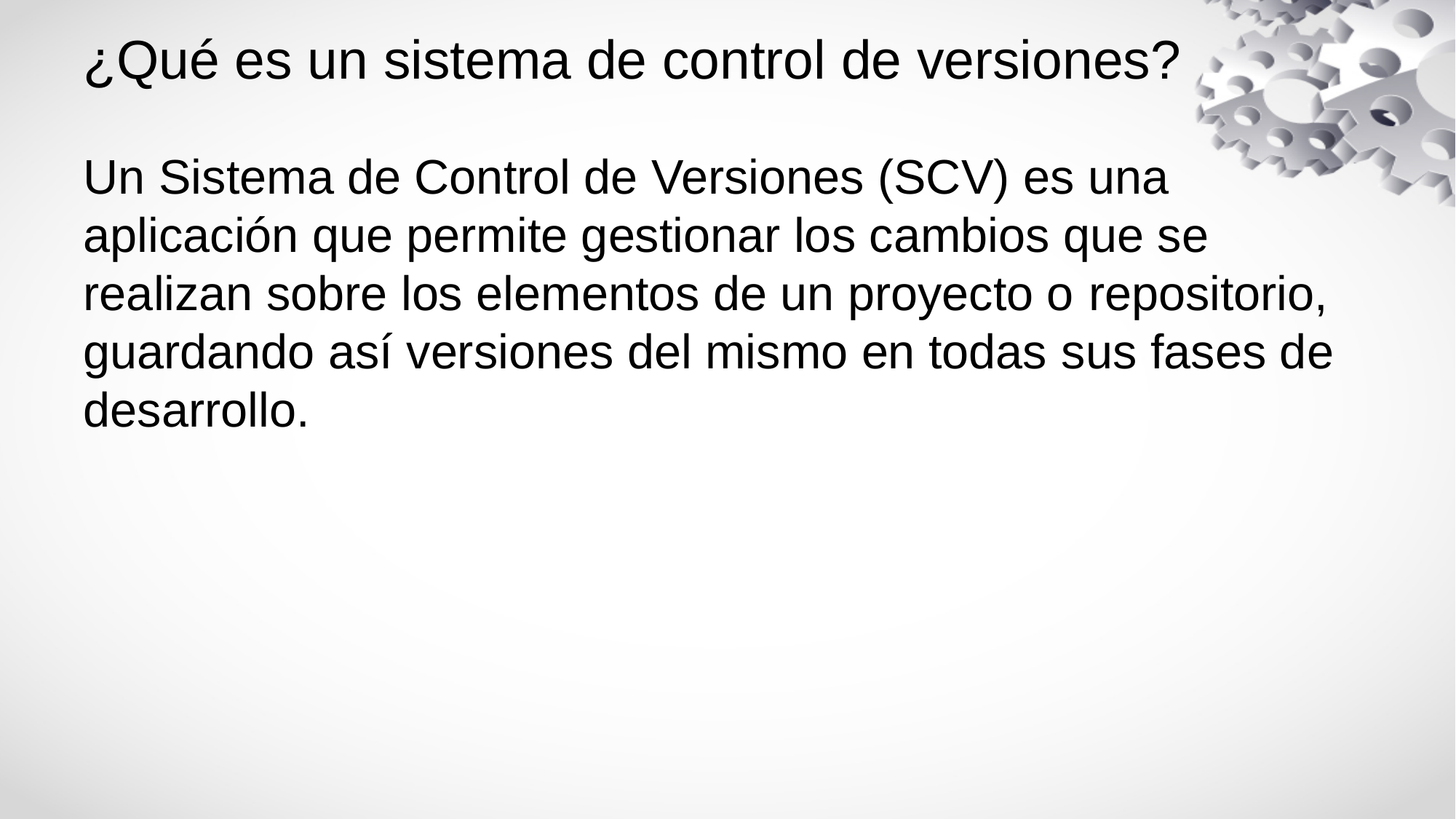

# ¿Qué es un sistema de control de versiones?
Un Sistema de Control de Versiones (SCV) es una aplicación que permite gestionar los cambios que se realizan sobre los elementos de un proyecto o repositorio, guardando así versiones del mismo en todas sus fases de desarrollo.